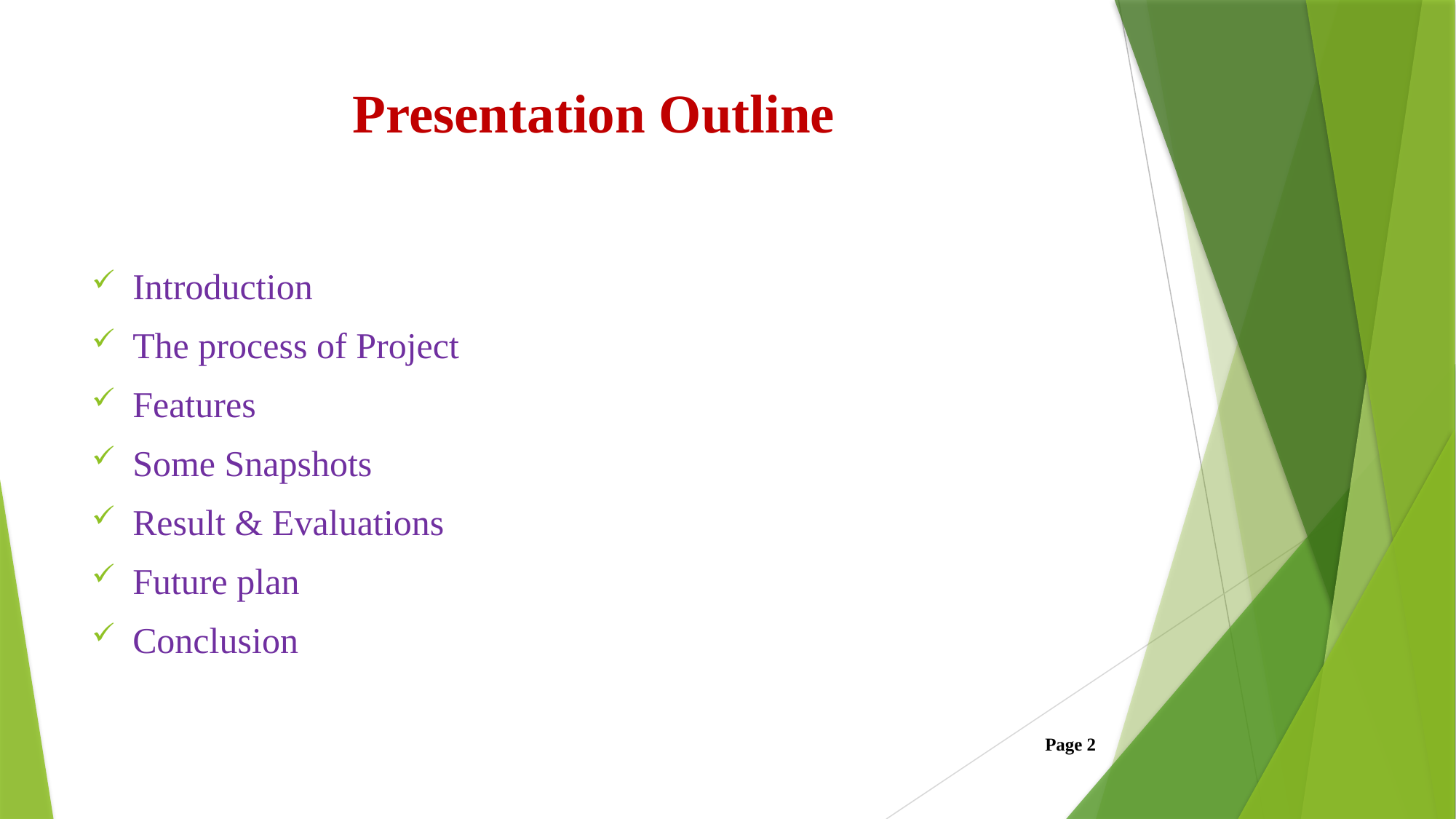

# Presentation Outline
Introduction
The process of Project
Features
Some Snapshots
Result & Evaluations
Future plan
Conclusion
Page 2